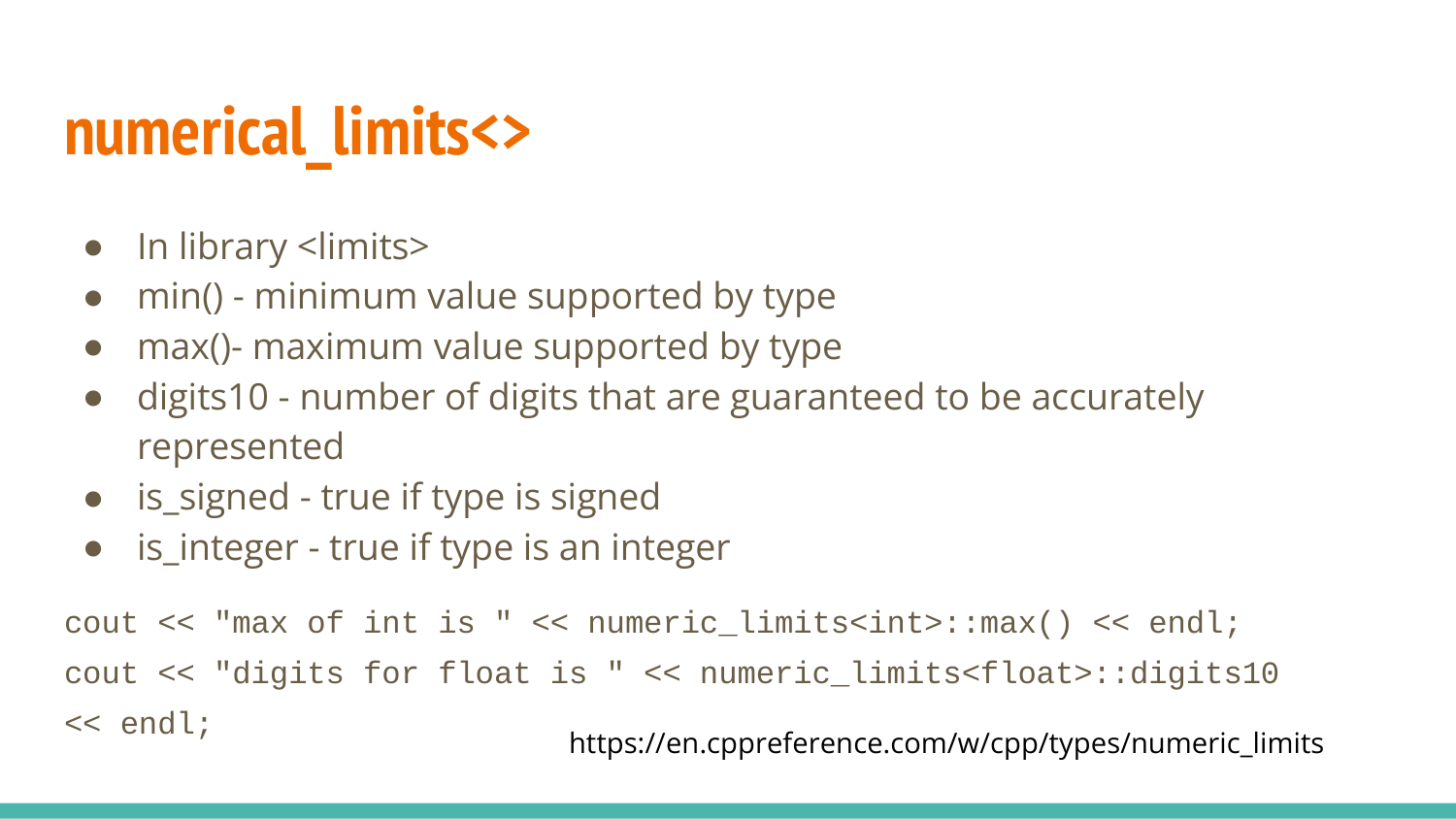

# numerical_limits<>
In library <limits>
min() - minimum value supported by type
max()- maximum value supported by type
digits10 - number of digits that are guaranteed to be accurately represented
is_signed - true if type is signed
is_integer - true if type is an integer
cout << "max of int is " << numeric_limits<int>::max() << endl;
cout << "digits for float is " << numeric_limits<float>::digits10 << endl;

https://en.cppreference.com/w/cpp/types/numeric_limits